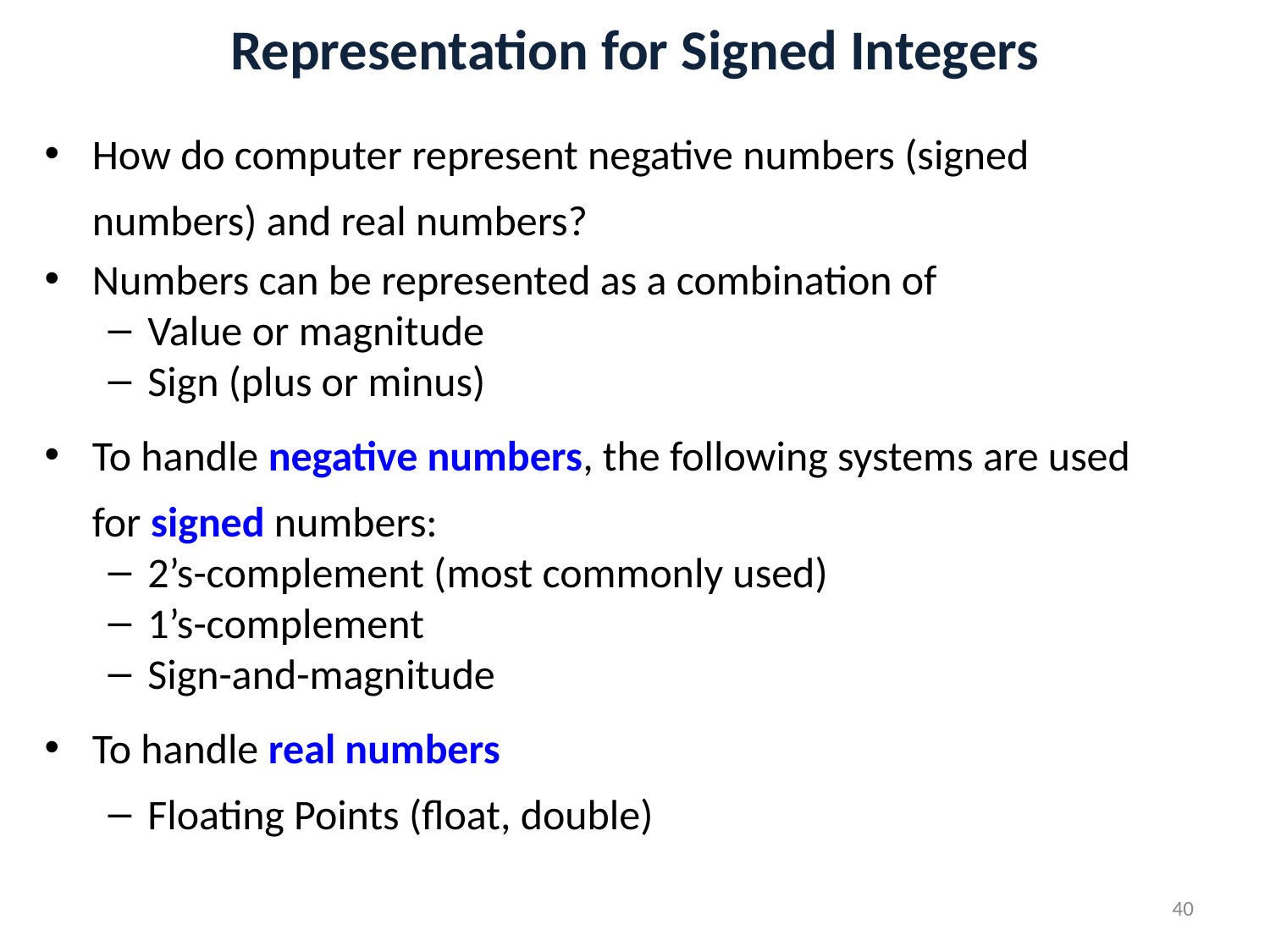

# Representation for Signed Integers
How do computer represent negative numbers (signed numbers) and real numbers?
Numbers can be represented as a combination of
Value or magnitude
Sign (plus or minus)
To handle negative numbers, the following systems are used for signed numbers:
2’s-complement (most commonly used)
1’s-complement
Sign-and-magnitude
To handle real numbers
Floating Points (float, double)

40